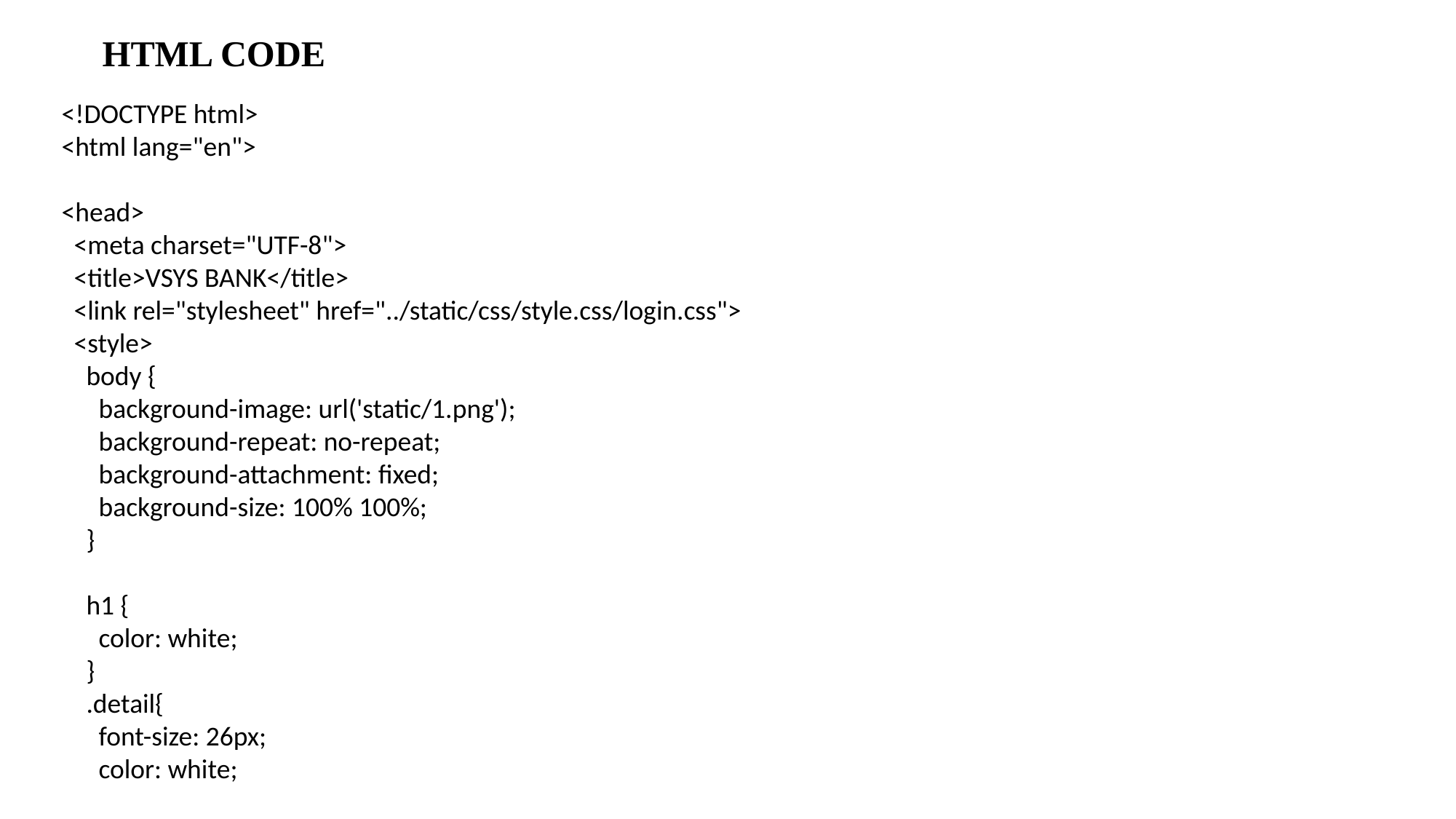

# HTML CODE
<!DOCTYPE html>
<html lang="en">

<head>
  <meta charset="UTF-8">
  <title>VSYS BANK</title>
  <link rel="stylesheet" href="../static/css/style.css/login.css">
  <style>
    body {
      background-image: url('static/1.png');
      background-repeat: no-repeat;
      background-attachment: fixed;
      background-size: 100% 100%;
    }

    h1 {
      color: white;
    }
    .detail{
      font-size: 26px;
      color: white;